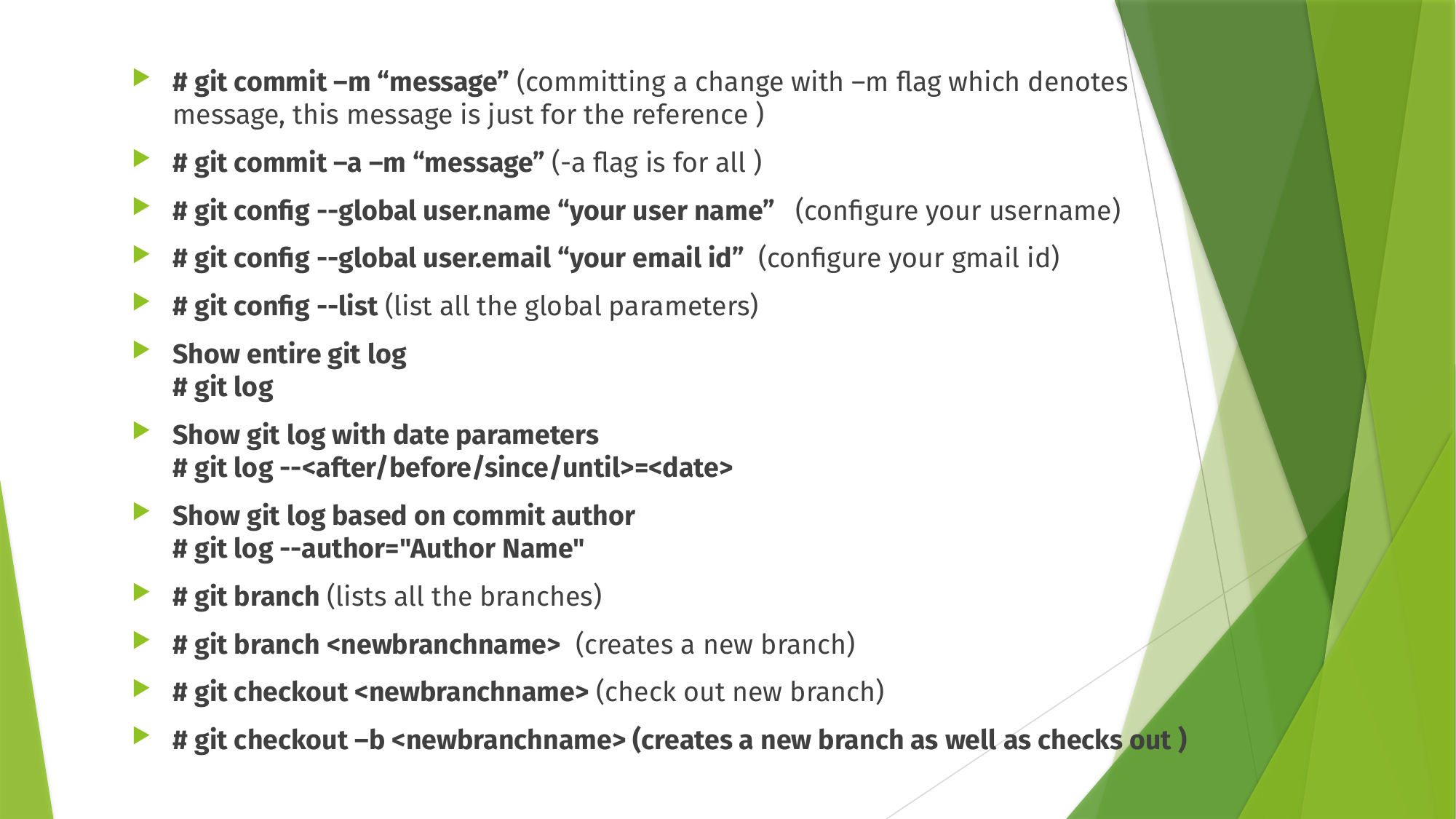

# git commit –m “message” (committing a change with –m flag which denotes message, this message is just for the reference )
# git commit –a –m “message” (-a flag is for all )
# git config --global user.name “your user name”   (configure your username)
# git config --global user.email “your email id”  (configure your gmail id)
# git config --list (list all the global parameters)
Show entire git log
# git log
Show git log with date parameters
# git log --<after/before/since/until>=<date>
Show git log based on commit author
# git log --author="Author Name"
# git branch (lists all the branches)
# git branch <newbranchname>  (creates a new branch)
# git checkout <newbranchname> (check out new branch)
# git checkout –b <newbranchname> (creates a new branch as well as checks out )